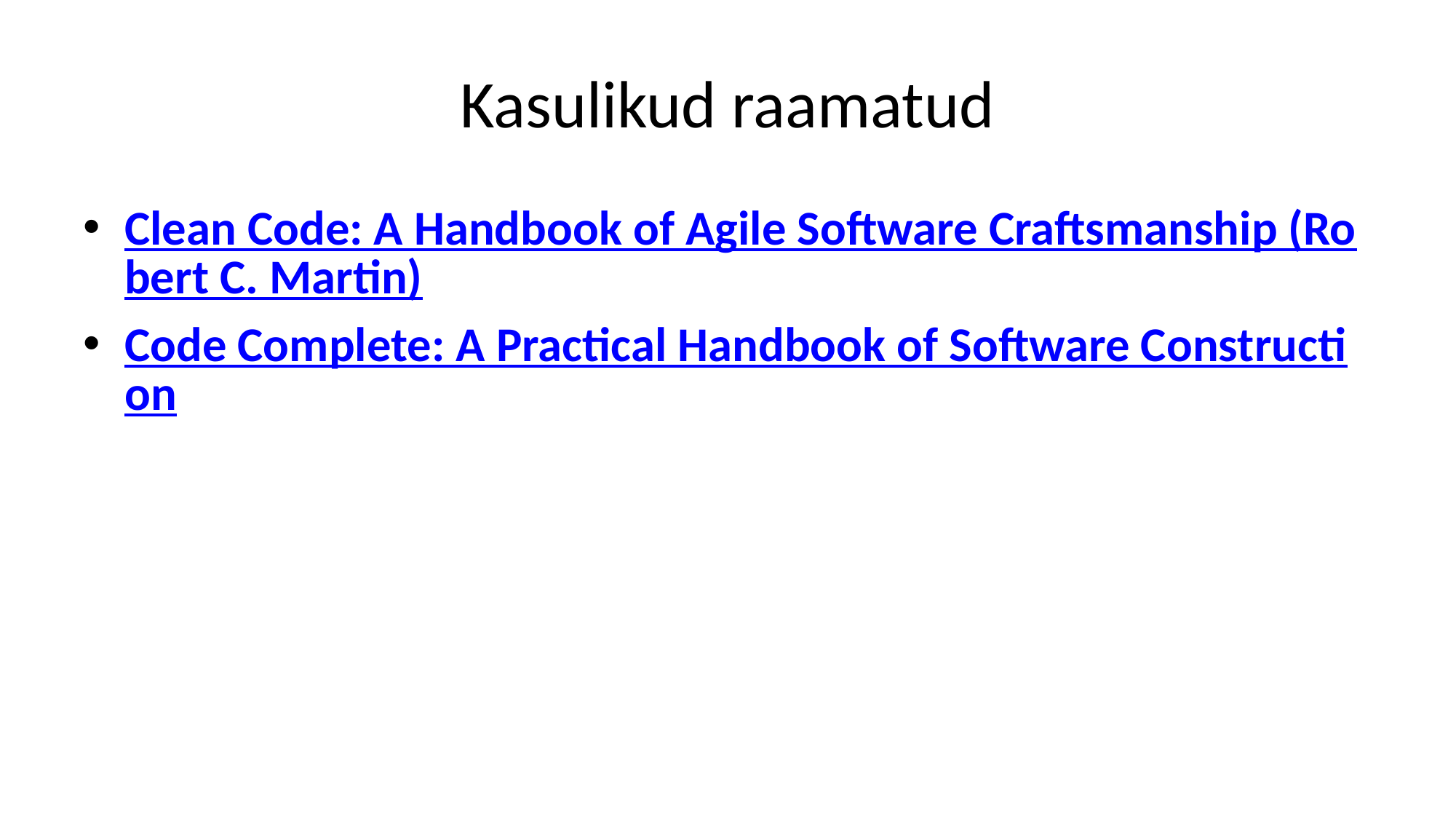

# Kasulikud raamatud
Clean Code: A Handbook of Agile Software Craftsmanship (Robert C. Martin)
Code Complete: A Practical Handbook of Software Construction